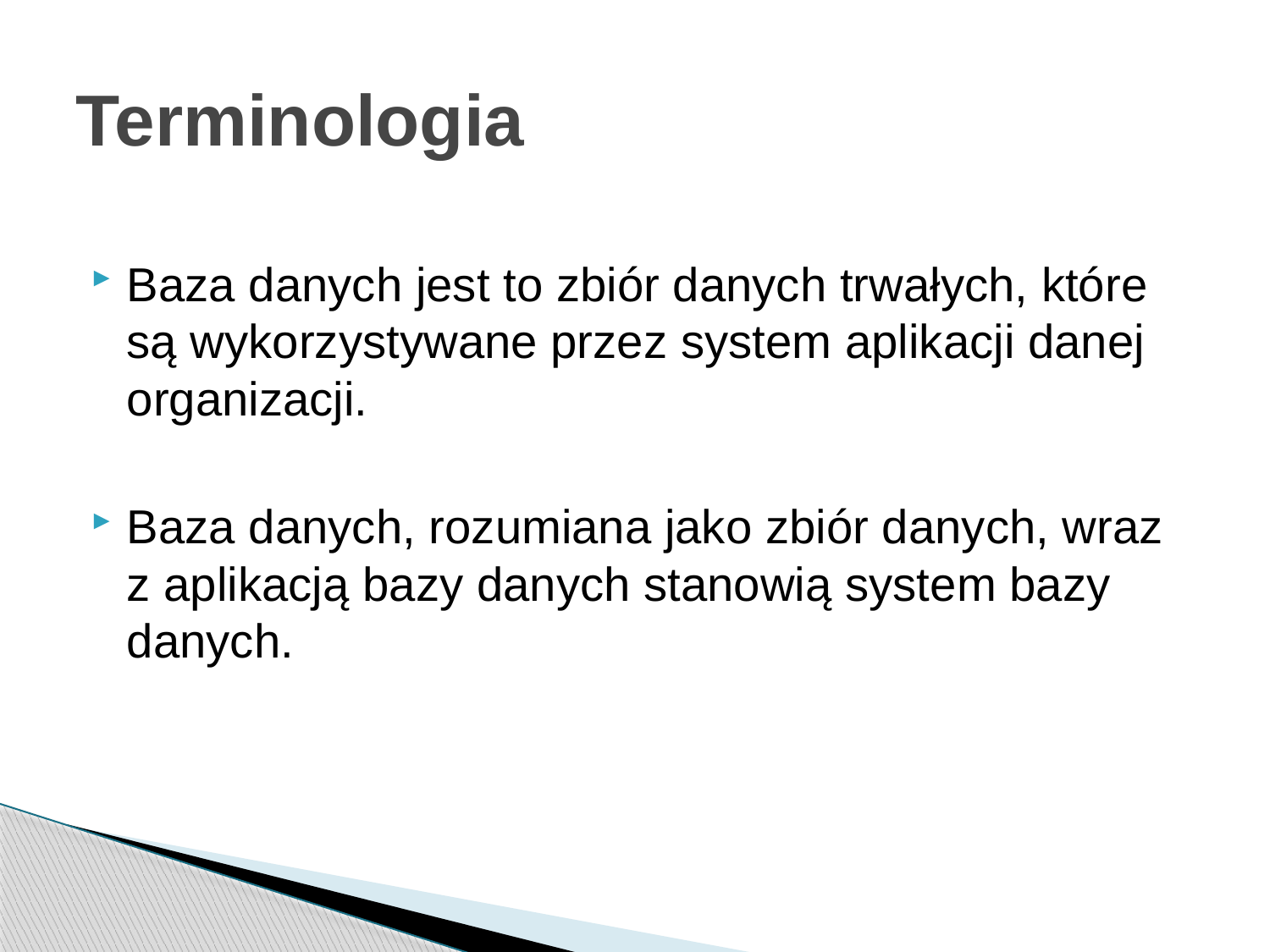

# Terminologia
Baza danych jest to zbiór danych trwałych, które są wykorzystywane przez system aplikacji danej organizacji.

Baza danych, rozumiana jako zbiór danych, wraz z aplikacją bazy danych stanowią system bazy danych.